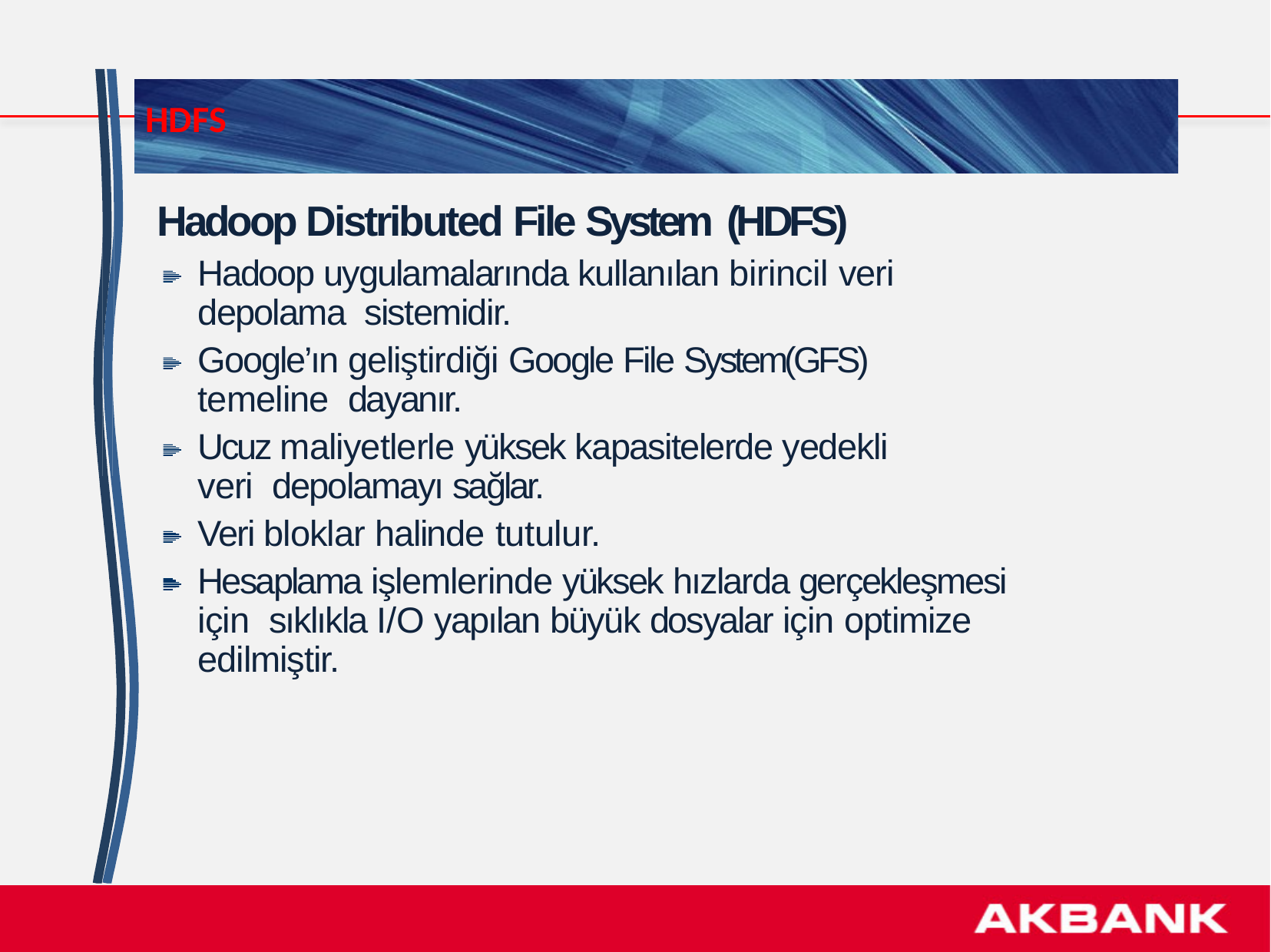

# HDFS
Hadoop Distributed File System (HDFS)
Hadoop uygulamalarında kullanılan birincil veri depolama  sistemidir.
Google’ın geliştirdiği Google File System(GFS) temeline  dayanır.
Ucuz maliyetlerle yüksek kapasitelerde yedekli veri  depolamayı sağlar.
Veri bloklar halinde tutulur.
Hesaplama işlemlerinde yüksek hızlarda gerçekleşmesi için  sıklıkla I/O yapılan büyük dosyalar için optimize edilmiştir.